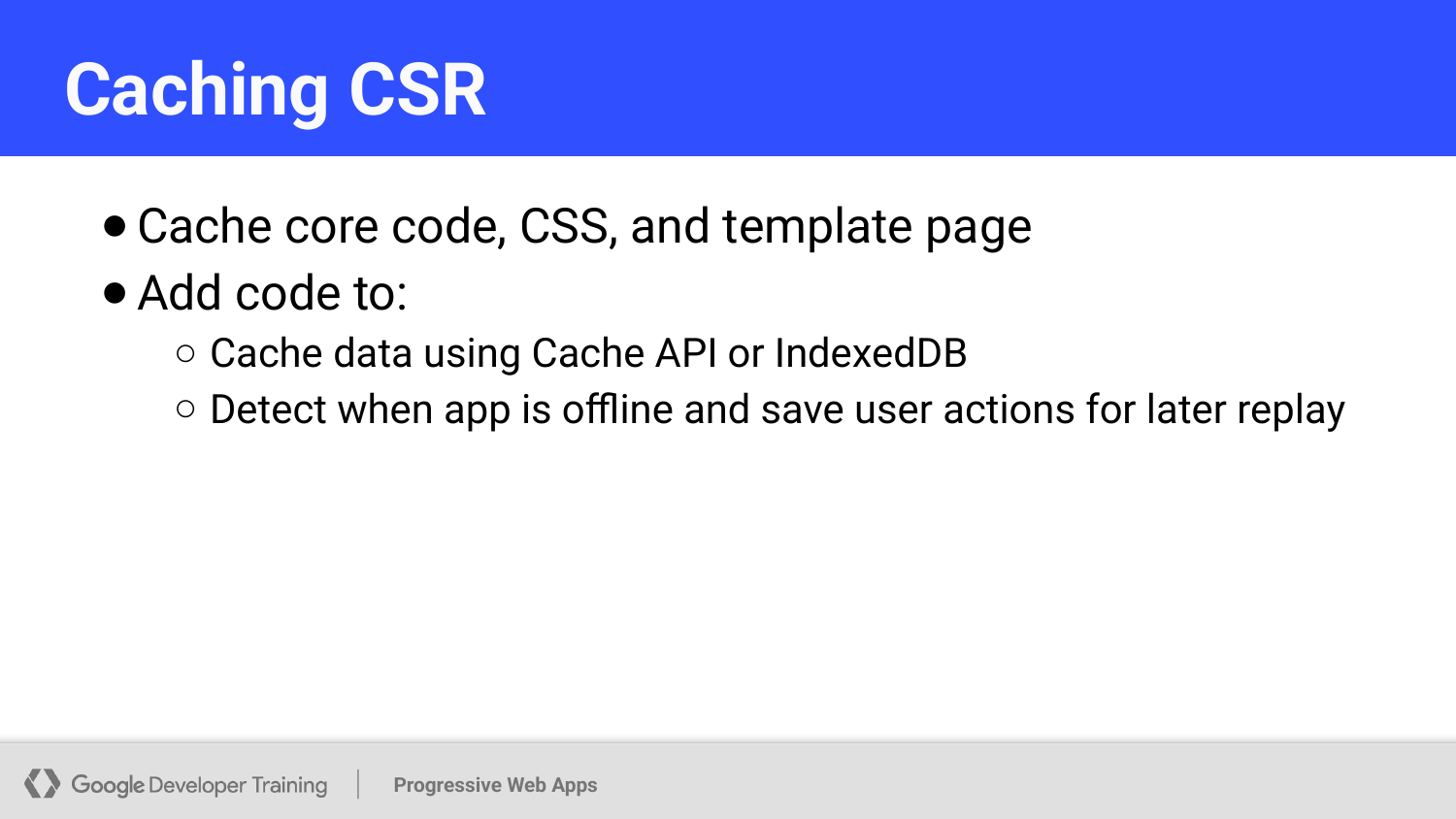

# Caching CSR
Cache core code, CSS, and template page
Add code to:
Cache data using Cache API or IndexedDB
Detect when app is offline and save user actions for later replay